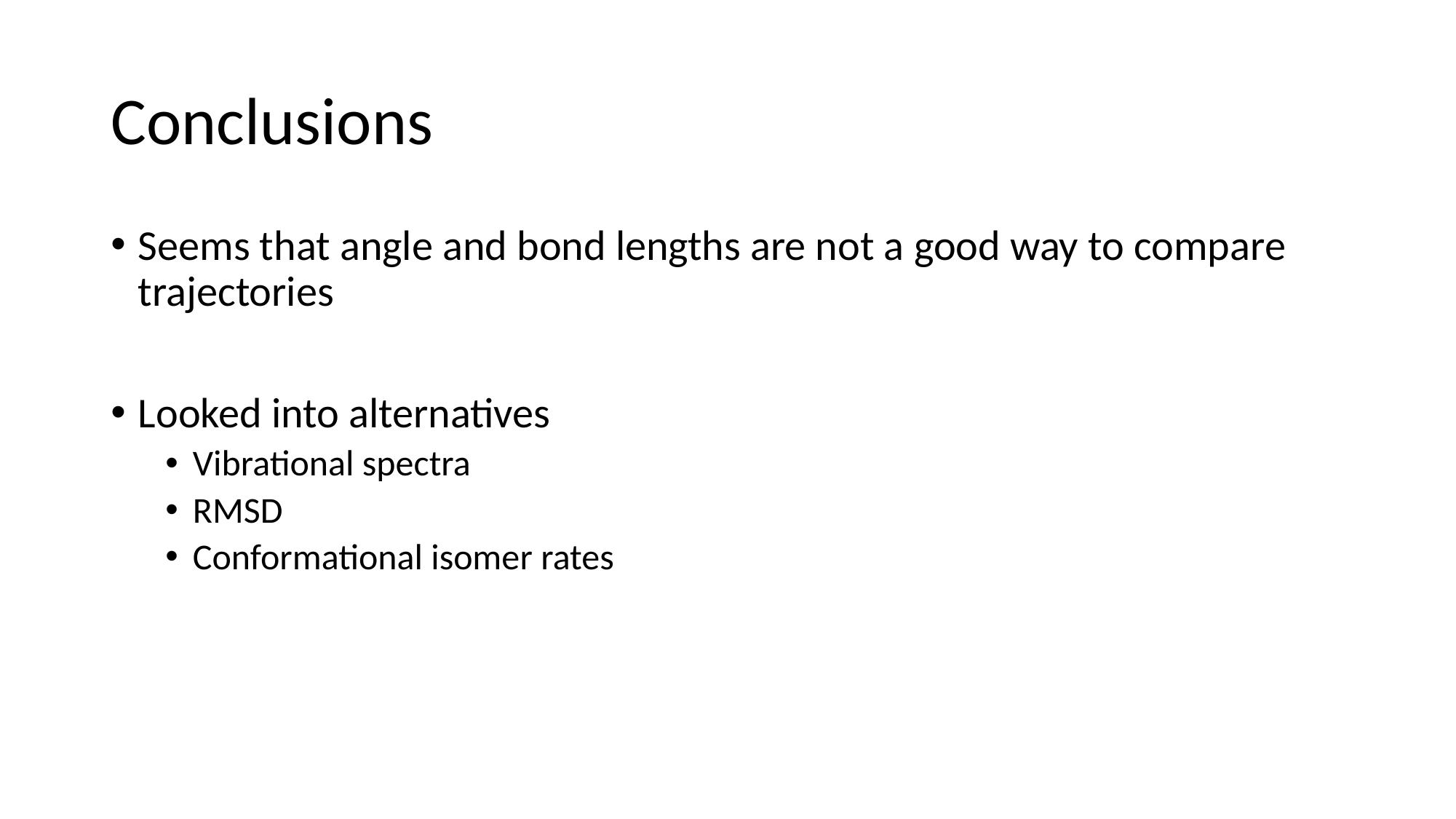

# Conclusions
Seems that angle and bond lengths are not a good way to compare trajectories

Looked into alternatives
Vibrational spectra
RMSD
Conformational isomer rates